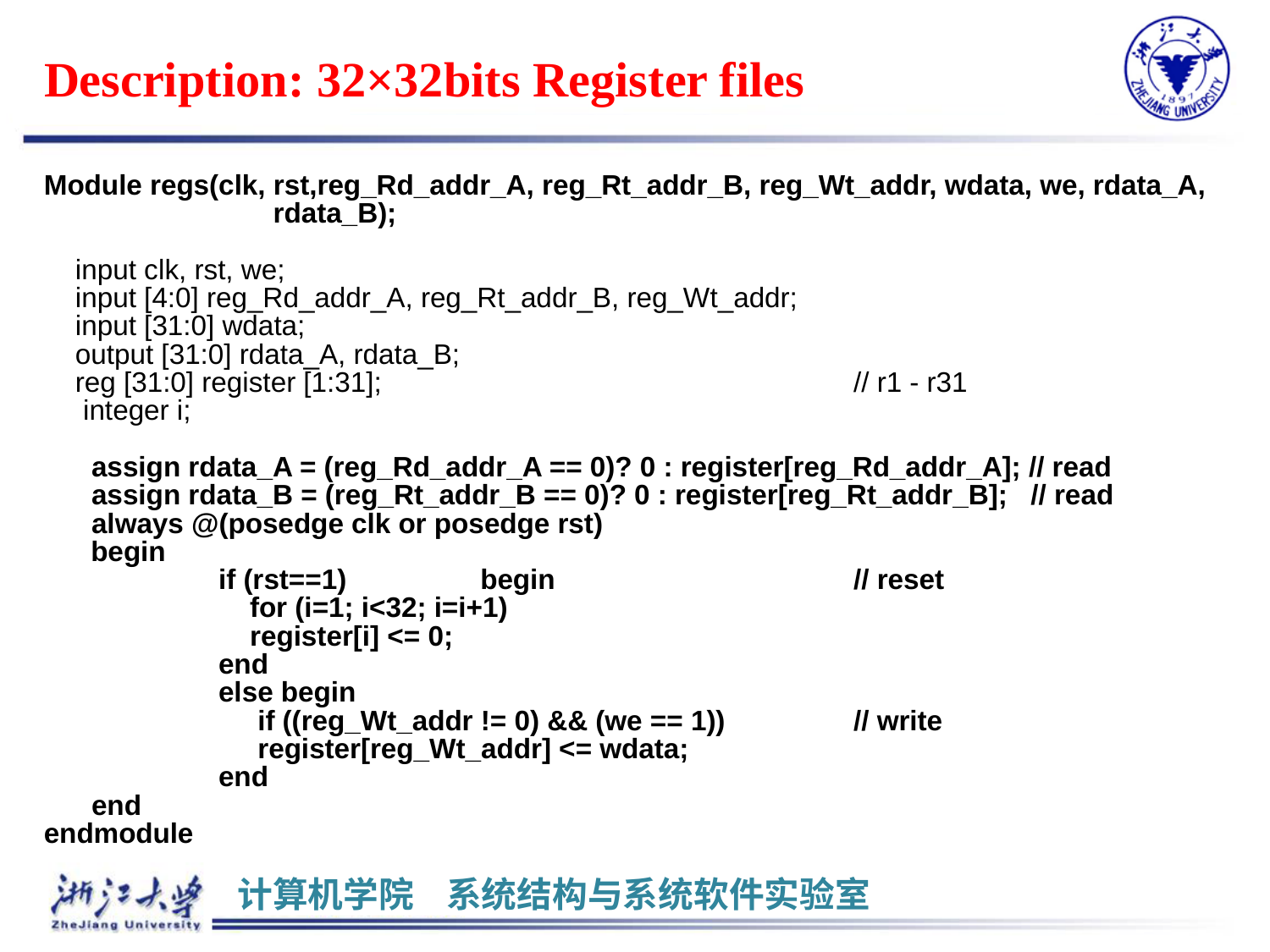

Description: 32×32bits Register files
Module regs(clk, rst,reg_Rd_addr_A, reg_Rt_addr_B, reg_Wt_addr, wdata, we, rdata_A,    	       rdata_B);

    input clk, rst, we;
    input [4:0] reg_Rd_addr_A, reg_Rt_addr_B, reg_Wt_addr;
    input [31:0] wdata;
    output [31:0] rdata_A, rdata_B;
    reg [31:0] register [1:31]; 				// r1 - r31
     integer i;

	assign rdata_A = (reg_Rd_addr_A == 0)? 0 : register[reg_Rd_addr_A]; // read
	assign rdata_B = (reg_Rt_addr_B == 0)? 0 : register[reg_Rt_addr_B];   // read
	always @(posedge clk or posedge rst)
      begin
		if (rst==1) 	 begin 			// reset
		    for (i=1; i<32; i=i+1)
		    register[i] <= 0;
		end
		else begin
		     if ((reg_Wt_addr != 0) && (we == 1)) 	// write
		     register[reg_Wt_addr] <= wdata;
		end
	end
endmodule